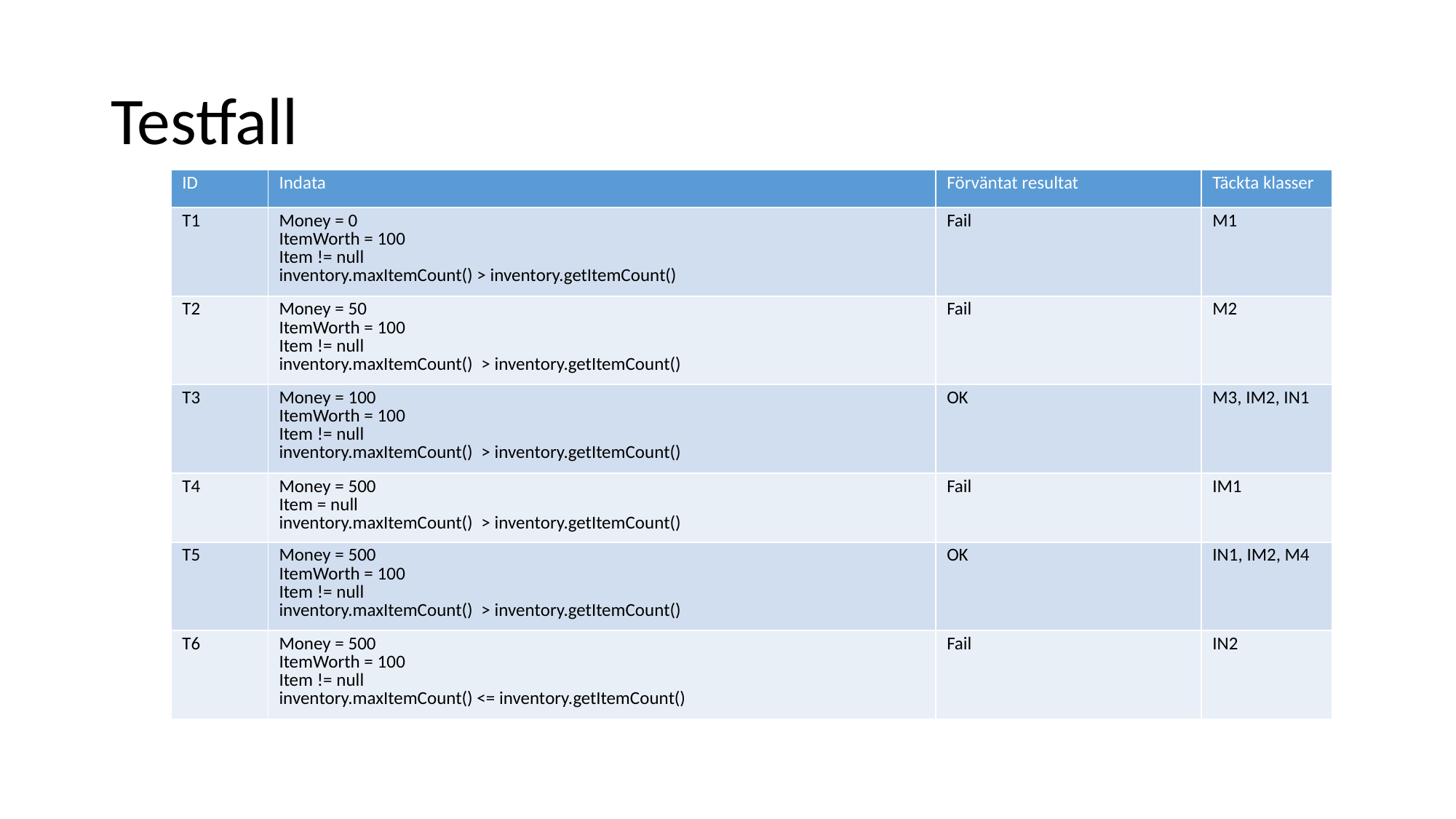

# Testfall
| ID | Indata | Förväntat resultat | Täckta klasser |
| --- | --- | --- | --- |
| T1 | Money = 0 ItemWorth = 100 Item != null inventory.maxItemCount() > inventory.getItemCount() | Fail | M1 |
| T2 | Money = 50 ItemWorth = 100 Item != null inventory.maxItemCount()  > inventory.getItemCount() | Fail | M2 |
| T3 | Money = 100  ItemWorth = 100 Item != null inventory.maxItemCount()  > inventory.getItemCount() | OK | M3, IM2, IN1 |
| T4 | Money = 500 Item = null inventory.maxItemCount()  > inventory.getItemCount() | Fail | IM1 |
| T5 | Money = 500 ItemWorth = 100 Item != null inventory.maxItemCount()  > inventory.getItemCount() | OK | IN1, IM2, M4 |
| T6 | Money = 500 ItemWorth = 100 Item != null inventory.maxItemCount() <= inventory.getItemCount() | Fail | IN2 |